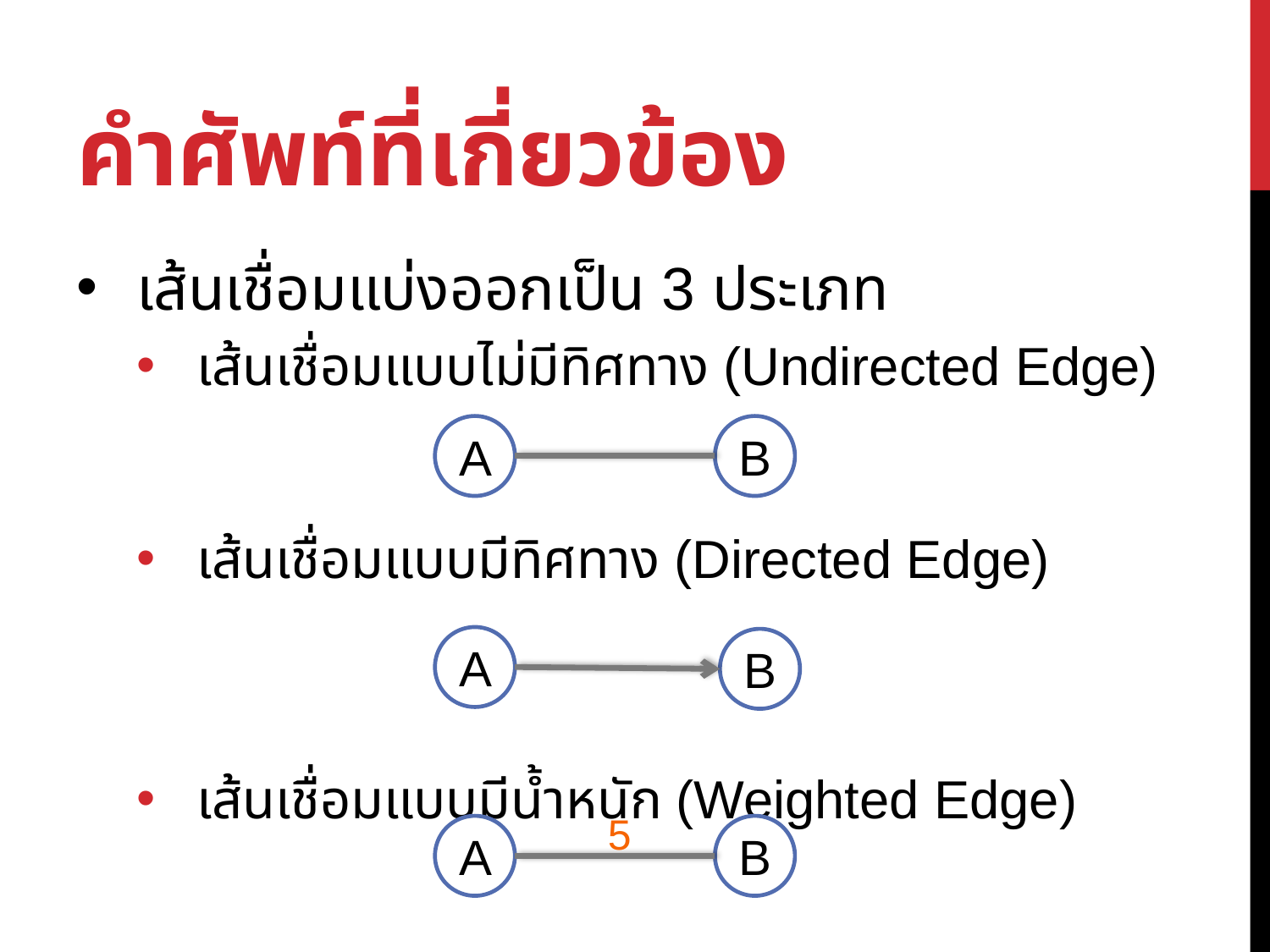

# คำศัพท์ที่เกี่ยวข้อง
เส้นเชื่อมแบ่งออกเป็น 3 ประเภท
เส้นเชื่อมแบบไม่มีทิศทาง (Undirected Edge)

เส้นเชื่อมแบบมีทิศทาง (Directed Edge)

เส้นเชื่อมแบบมีน้ำหนัก (Weighted Edge)

A
B
A
B
5
A
B